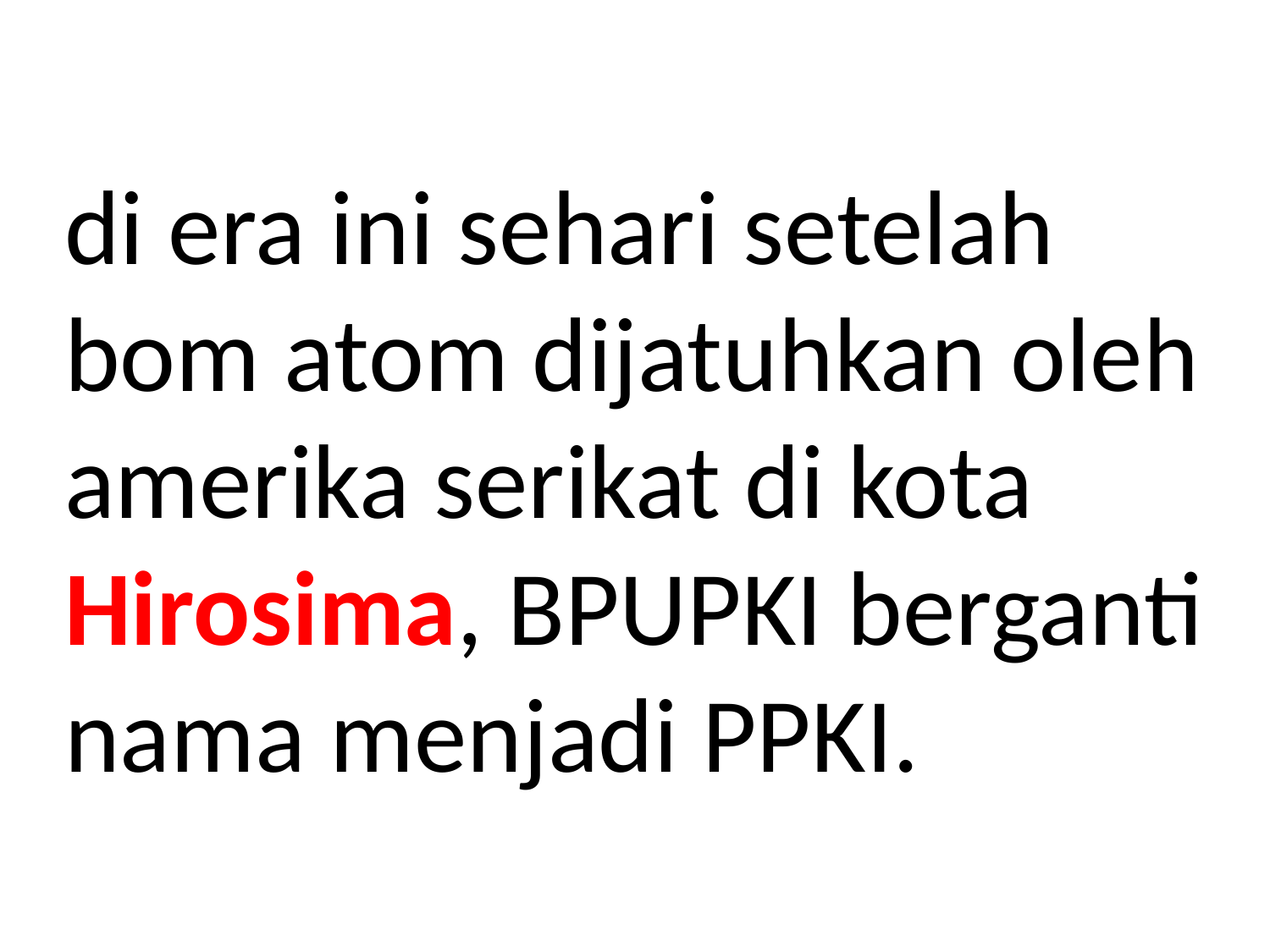

# di era ini sehari setelah bom atom dijatuhkan oleh amerika serikat di kota Hirosima, BPUPKI berganti nama menjadi PPKI.